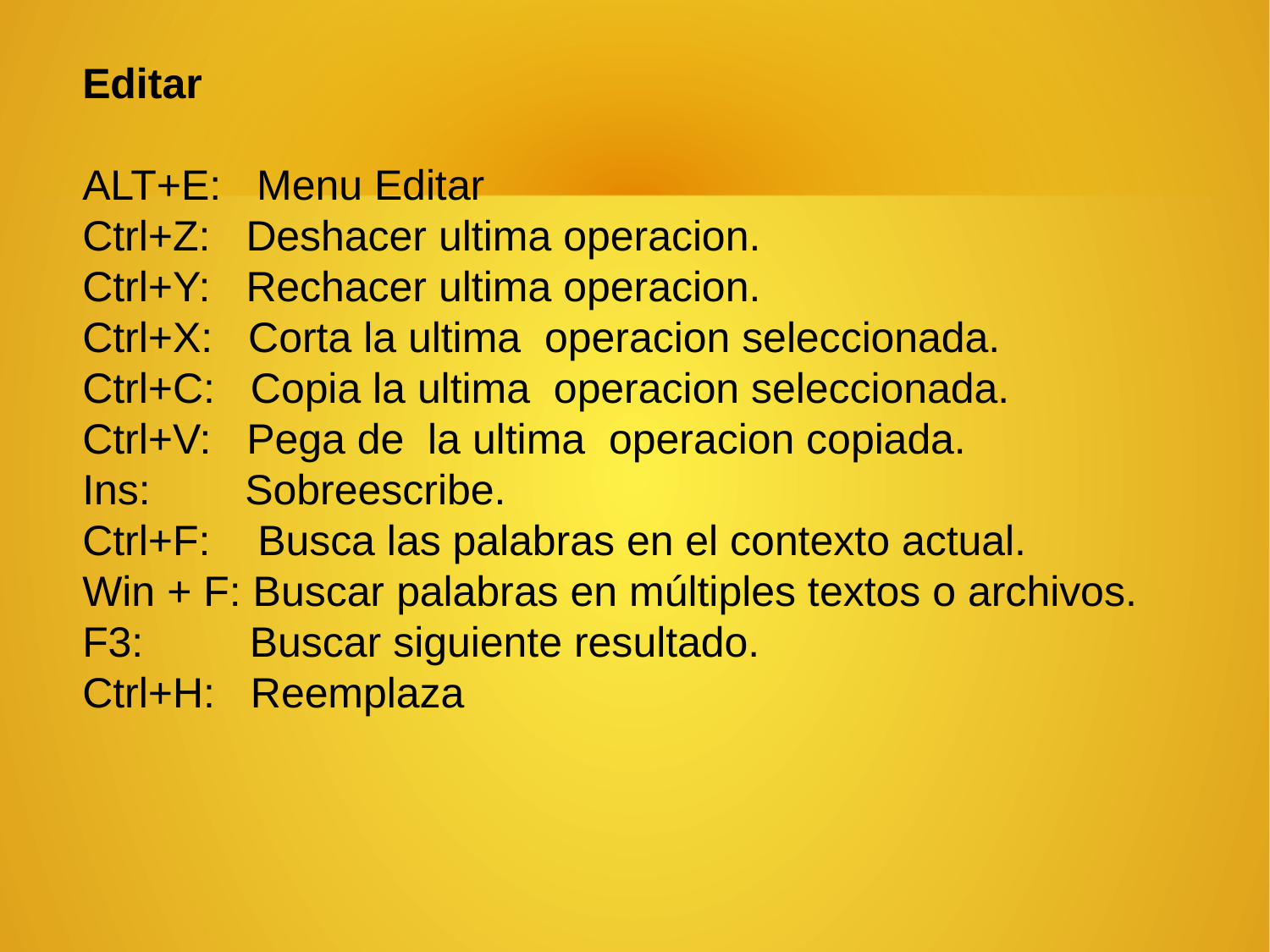

Editar

ALT+E:   Menu Editar
Ctrl+Z:   Deshacer ultima operacion.
Ctrl+Y:   Rechacer ultima operacion.
Ctrl+X:   Corta la ultima  operacion seleccionada.
Ctrl+C:   Copia la ultima  operacion seleccionada.
Ctrl+V:   Pega de  la ultima  operacion copiada.
Ins:        Sobreescribe.
Ctrl+F:    Busca las palabras en el contexto actual.
Win + F: Buscar palabras en múltiples textos o archivos.
F3:         Buscar siguiente resultado.
Ctrl+H:   Reemplaza